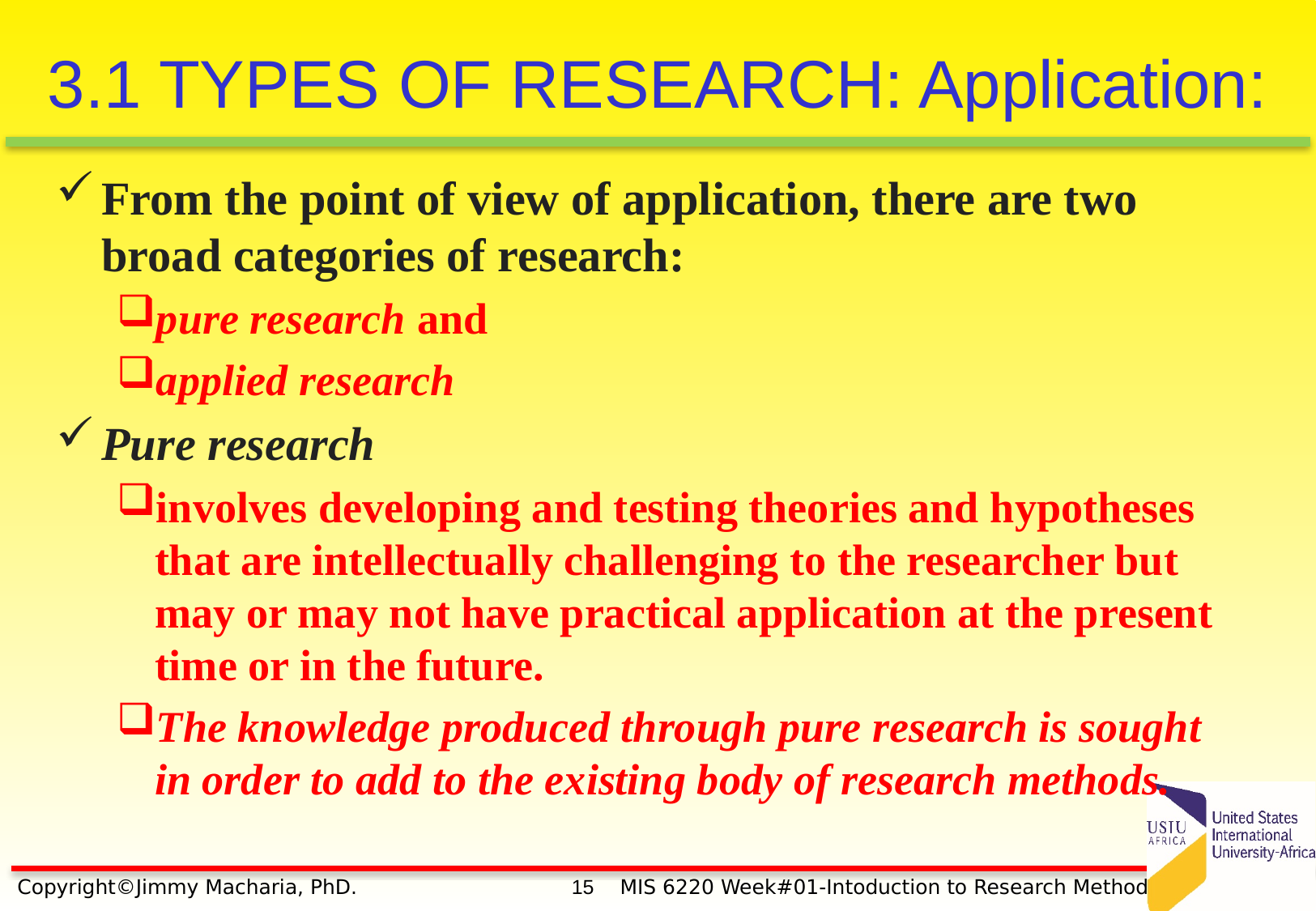

# 3.1 TYPES OF RESEARCH: Application:
From the point of view of application, there are two broad categories of research:
pure research and
applied research
Pure research
involves developing and testing theories and hypotheses that are intellectually challenging to the researcher but may or may not have practical application at the present time or in the future.
The knowledge produced through pure research is sought in order to add to the existing body of research methods.